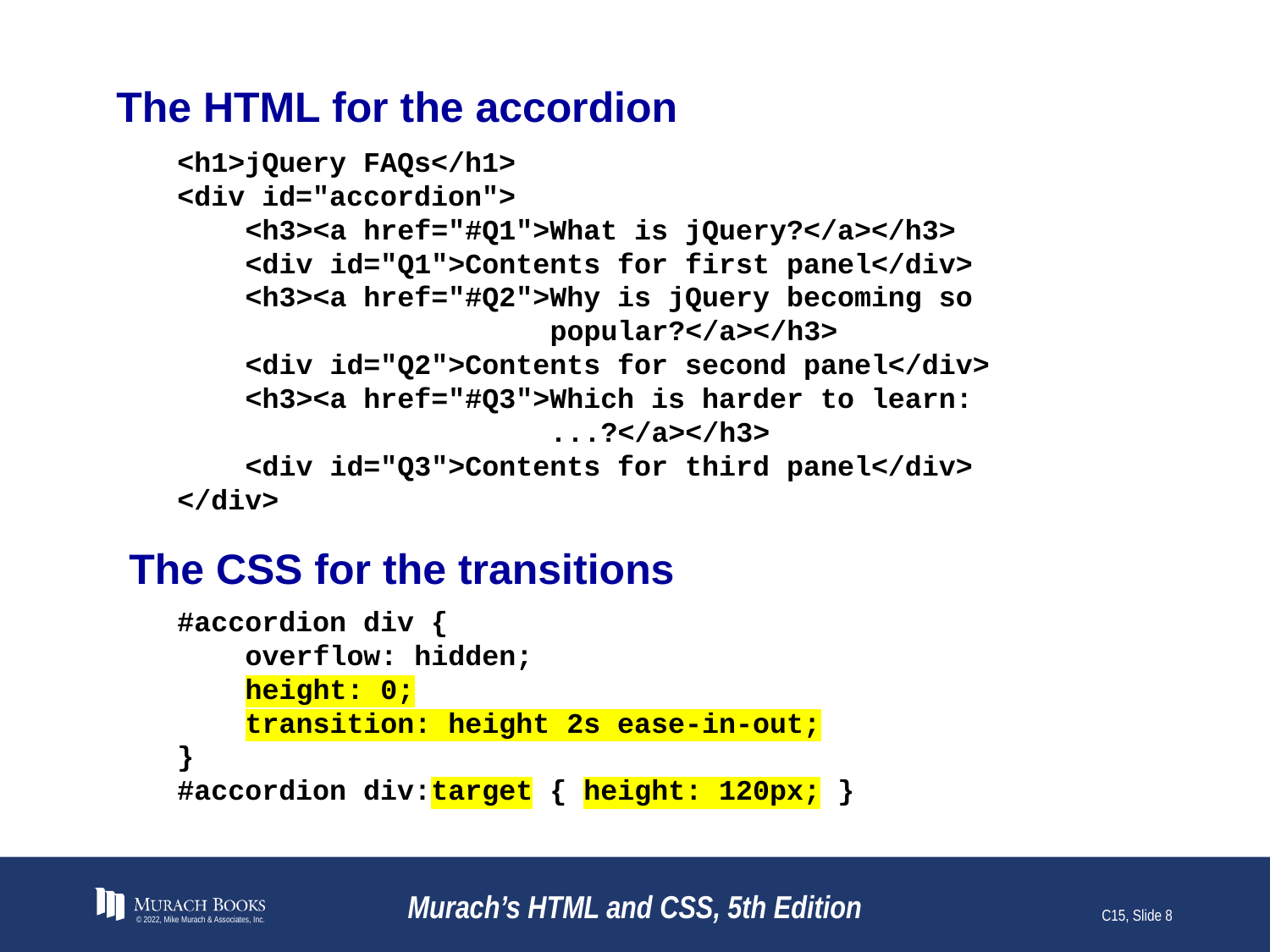

# The HTML for the accordion
<h1>jQuery FAQs</h1>
<div id="accordion">
    <h3><a href="#Q1">What is jQuery?</a></h3>
    <div id="Q1">Contents for first panel</div>
    <h3><a href="#Q2">Why is jQuery becoming so
                      popular?</a></h3>
    <div id="Q2">Contents for second panel</div>
    <h3><a href="#Q3">Which is harder to learn:
                      ...?</a></h3>
    <div id="Q3">Contents for third panel</div>
</div>
The CSS for the transitions
#accordion div {
    overflow: hidden;
    height: 0;
    transition: height 2s ease-in-out;
}
#accordion div:target { height: 120px; }

© 2022, Mike Murach & Associates, Inc.
Murach’s HTML and CSS, 5th Edition

C15, Slide 8